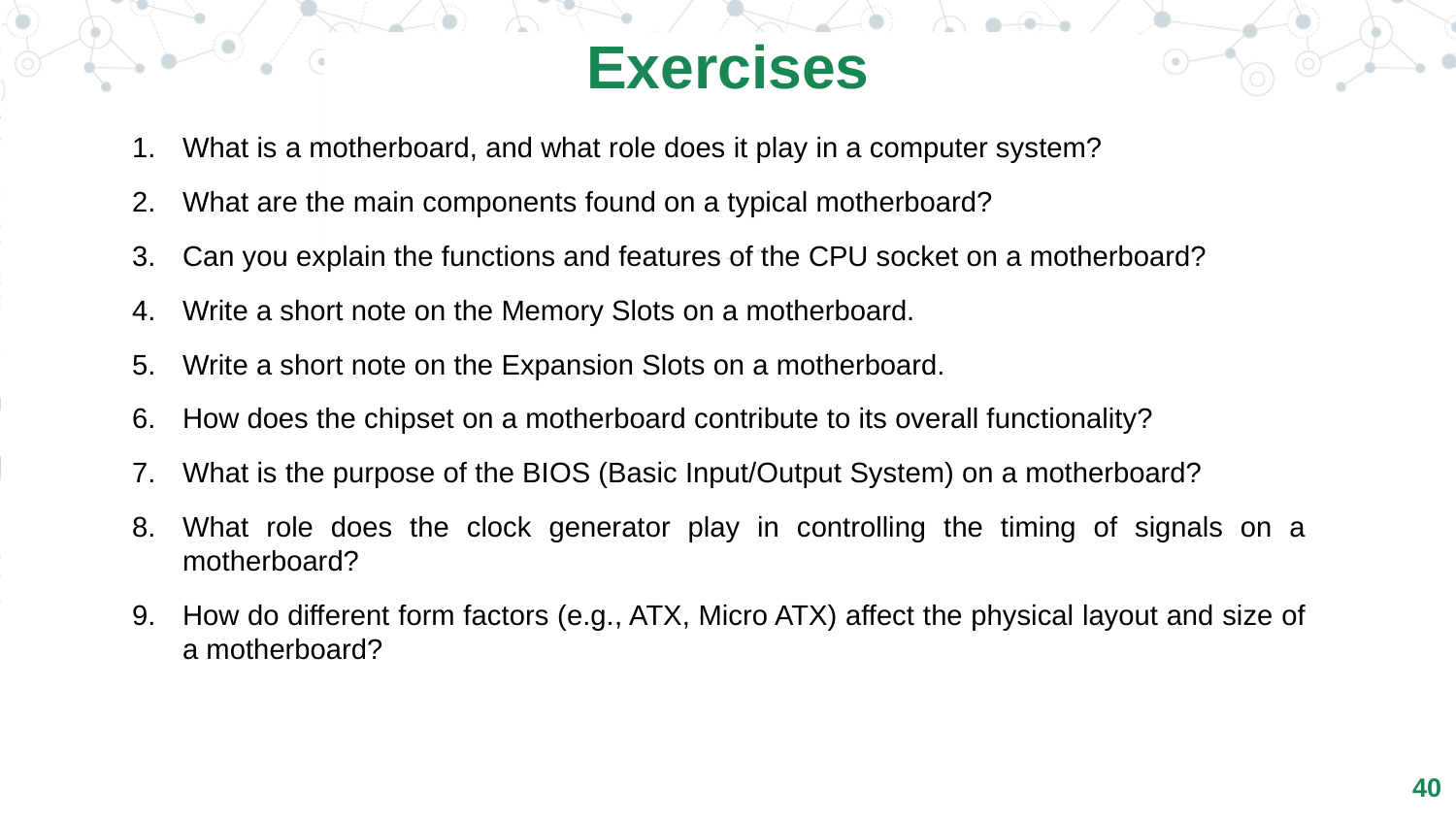

Exercises
What is a motherboard, and what role does it play in a computer system?
What are the main components found on a typical motherboard?
Can you explain the functions and features of the CPU socket on a motherboard?
Write a short note on the Memory Slots on a motherboard.
Write a short note on the Expansion Slots on a motherboard.
How does the chipset on a motherboard contribute to its overall functionality?
What is the purpose of the BIOS (Basic Input/Output System) on a motherboard?
What role does the clock generator play in controlling the timing of signals on a motherboard?
How do different form factors (e.g., ATX, Micro ATX) affect the physical layout and size of a motherboard?

40